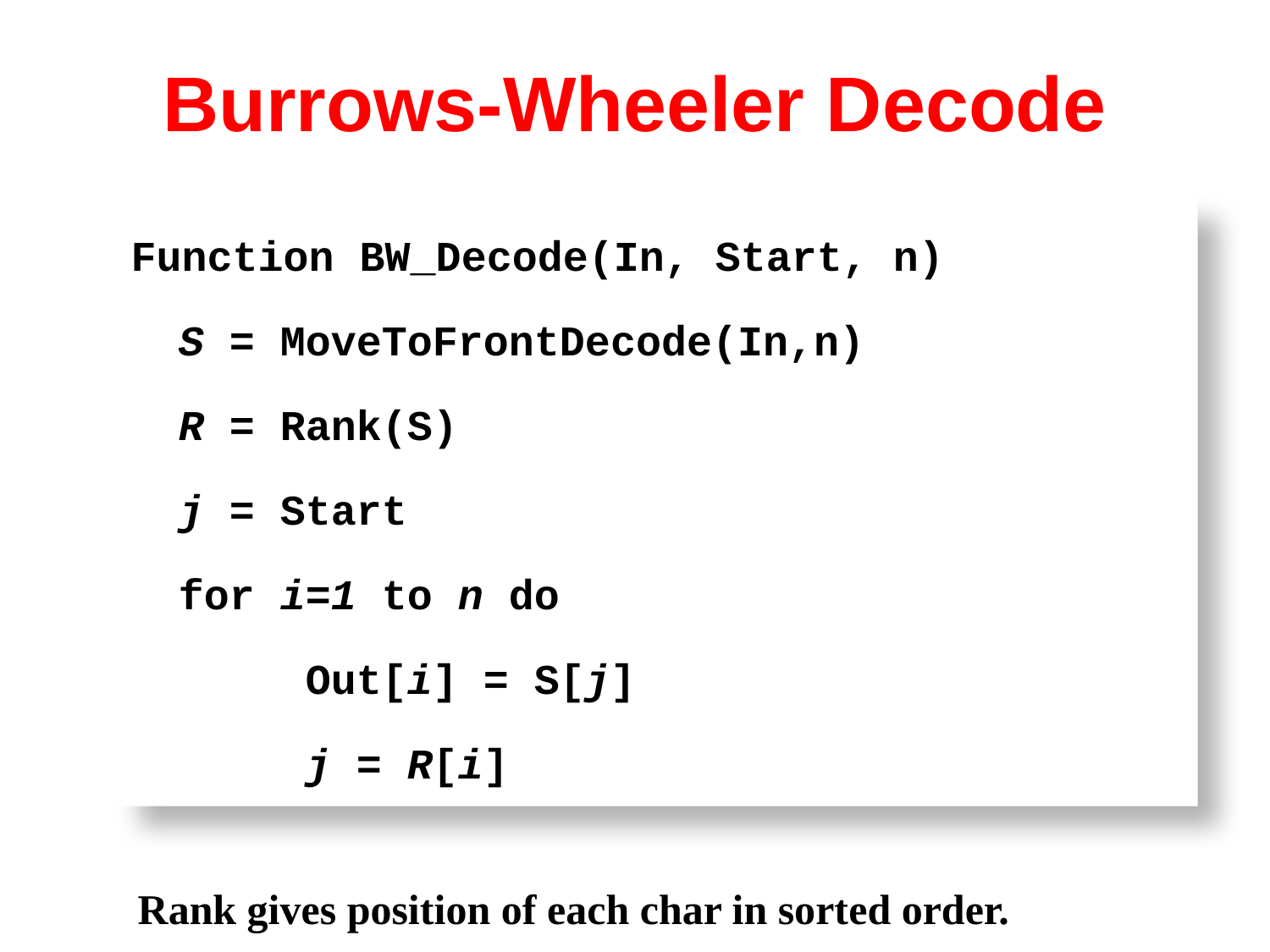

# Burrows-Wheeler Decode
Function BW_Decode(In, Start, n)
	S = MoveToFrontDecode(In,n)
	R = Rank(S)
	j = Start
	for i=1 to n do
		Out[i] = S[j]
		j = R[i]
Rank gives position of each char in sorted order.